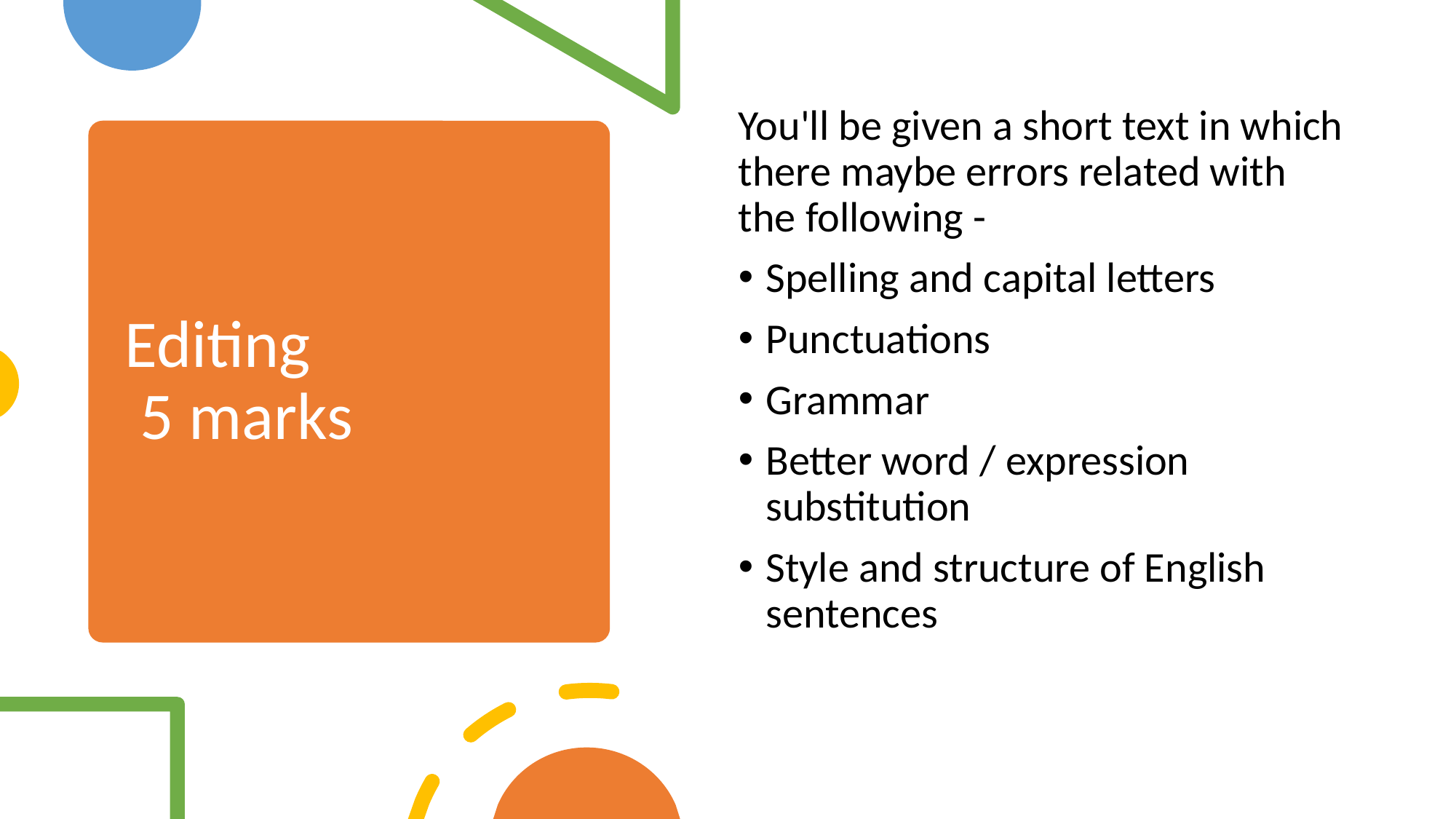

You'll be given a short text in which there maybe errors related with the following -
Spelling and capital letters
Punctuations
Grammar
Better word / expression substitution
Style and structure of English sentences

# Editing 5 marks

1